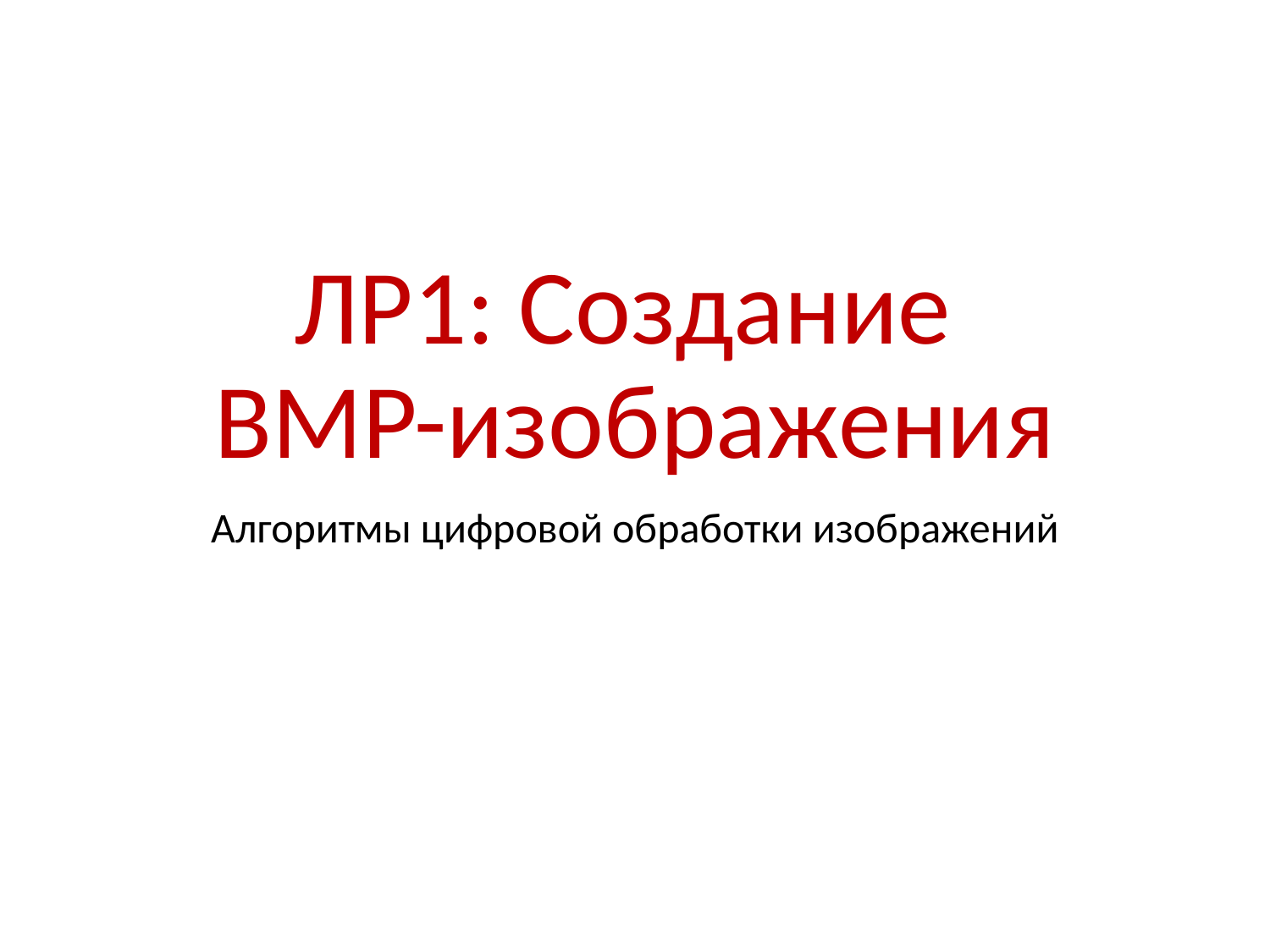

# ЛР1: Создание BMP-изображения
Алгоритмы цифровой обработки изображений